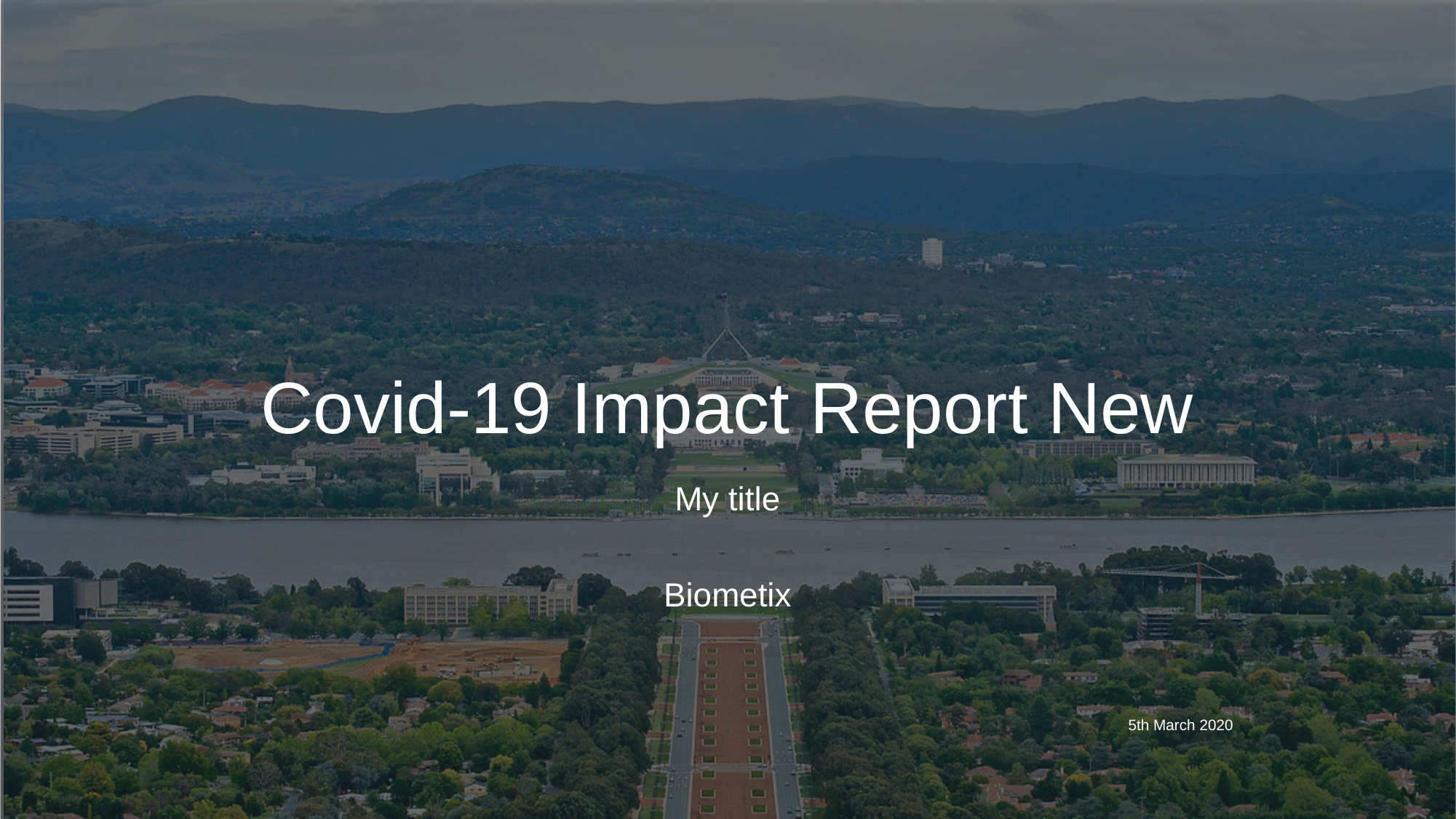

# Covid-19 Impact Report New
My title
Biometix
5th March 2020